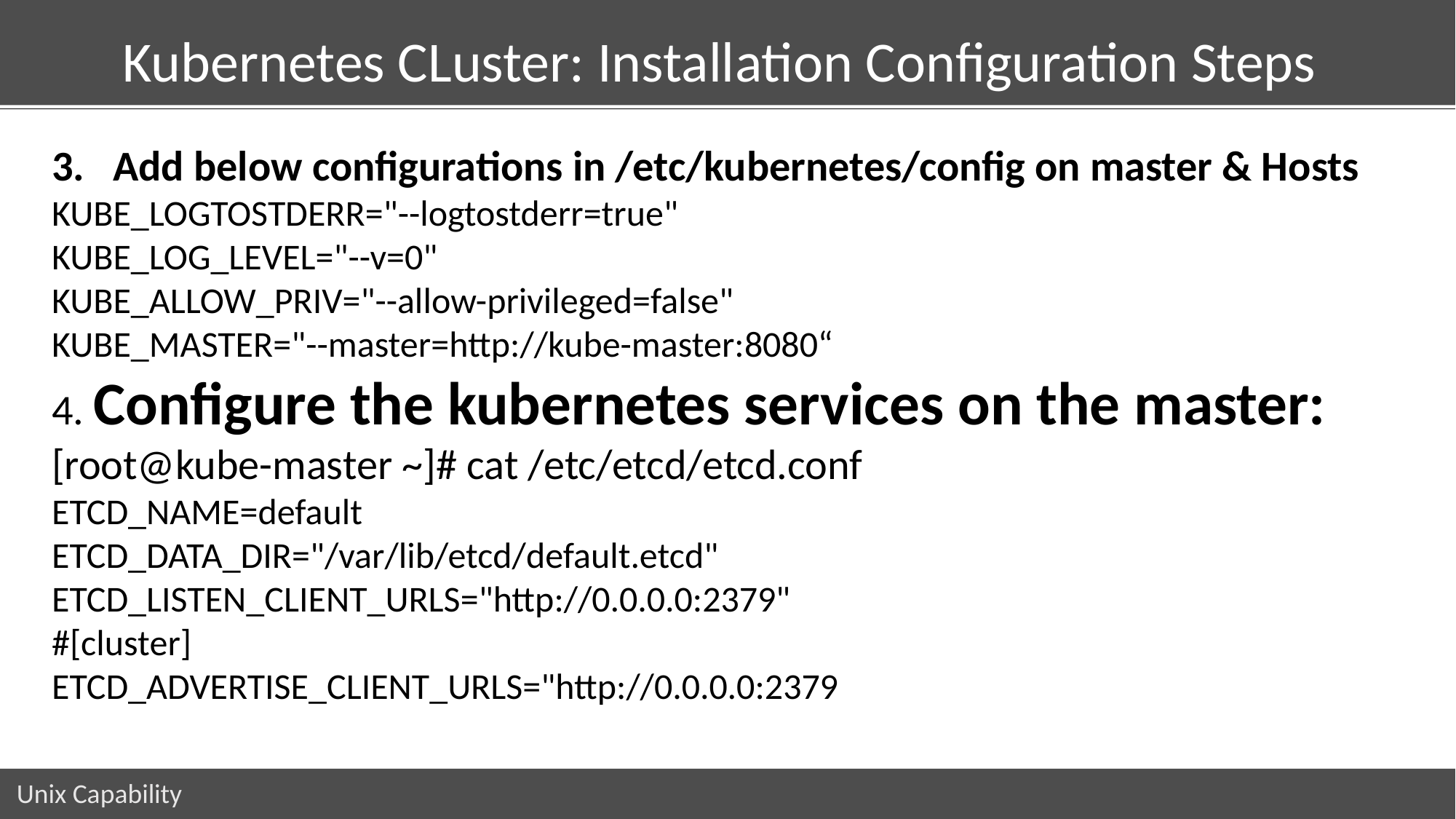

# Kubernetes CLuster: Installation Configuration Steps
Add below configurations in /etc/kubernetes/config on master & Hosts
KUBE_LOGTOSTDERR="--logtostderr=true"
KUBE_LOG_LEVEL="--v=0"
KUBE_ALLOW_PRIV="--allow-privileged=false"
KUBE_MASTER="--master=http://kube-master:8080“
4. Configure the kubernetes services on the master:
[root@kube-master ~]# cat /etc/etcd/etcd.conf
ETCD_NAME=default
ETCD_DATA_DIR="/var/lib/etcd/default.etcd"
ETCD_LISTEN_CLIENT_URLS="http://0.0.0.0:2379"
#[cluster]
ETCD_ADVERTISE_CLIENT_URLS="http://0.0.0.0:2379

.